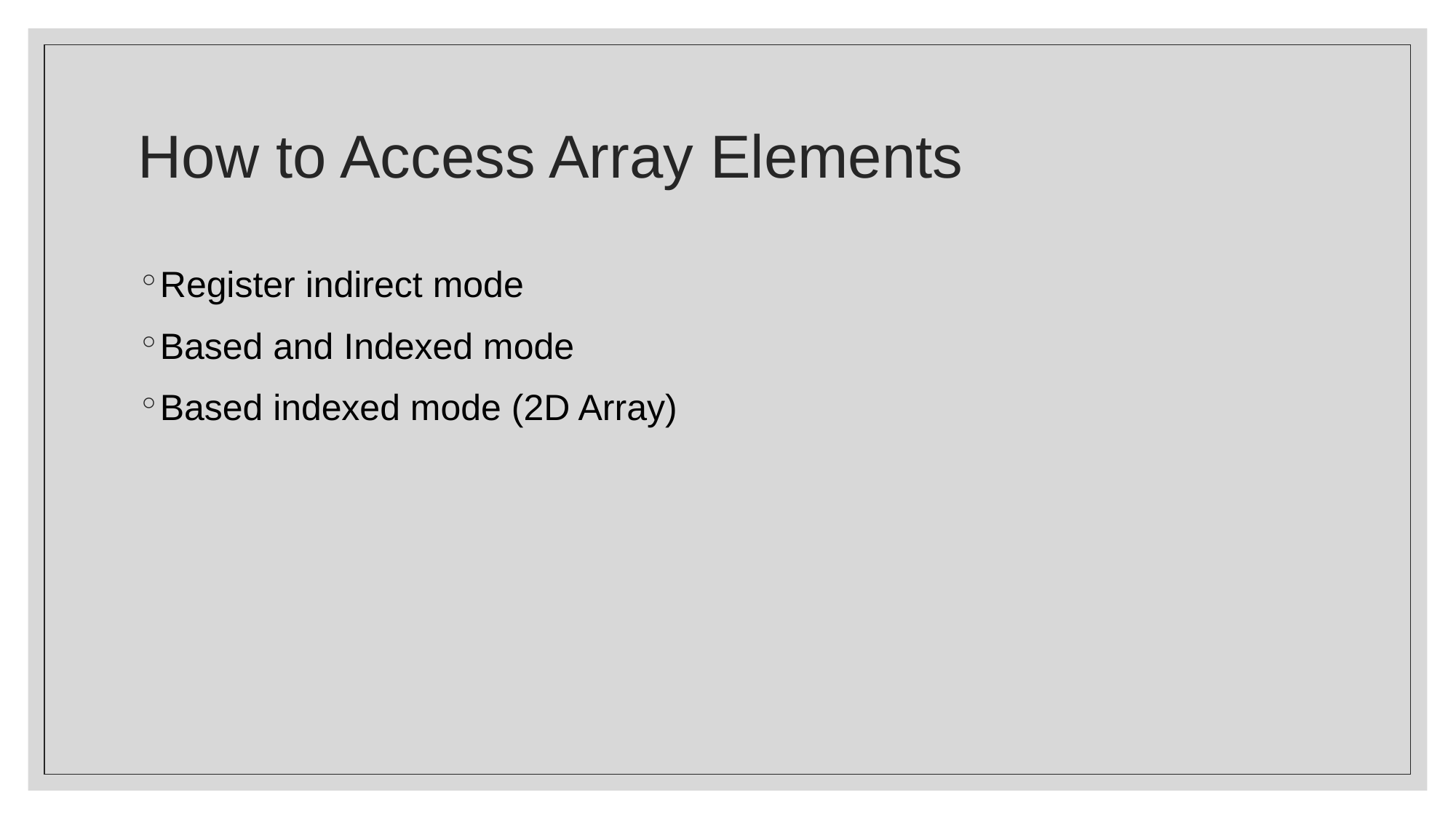

# How to Access Array Elements
Register indirect mode
Based and Indexed mode
Based indexed mode (2D Array)